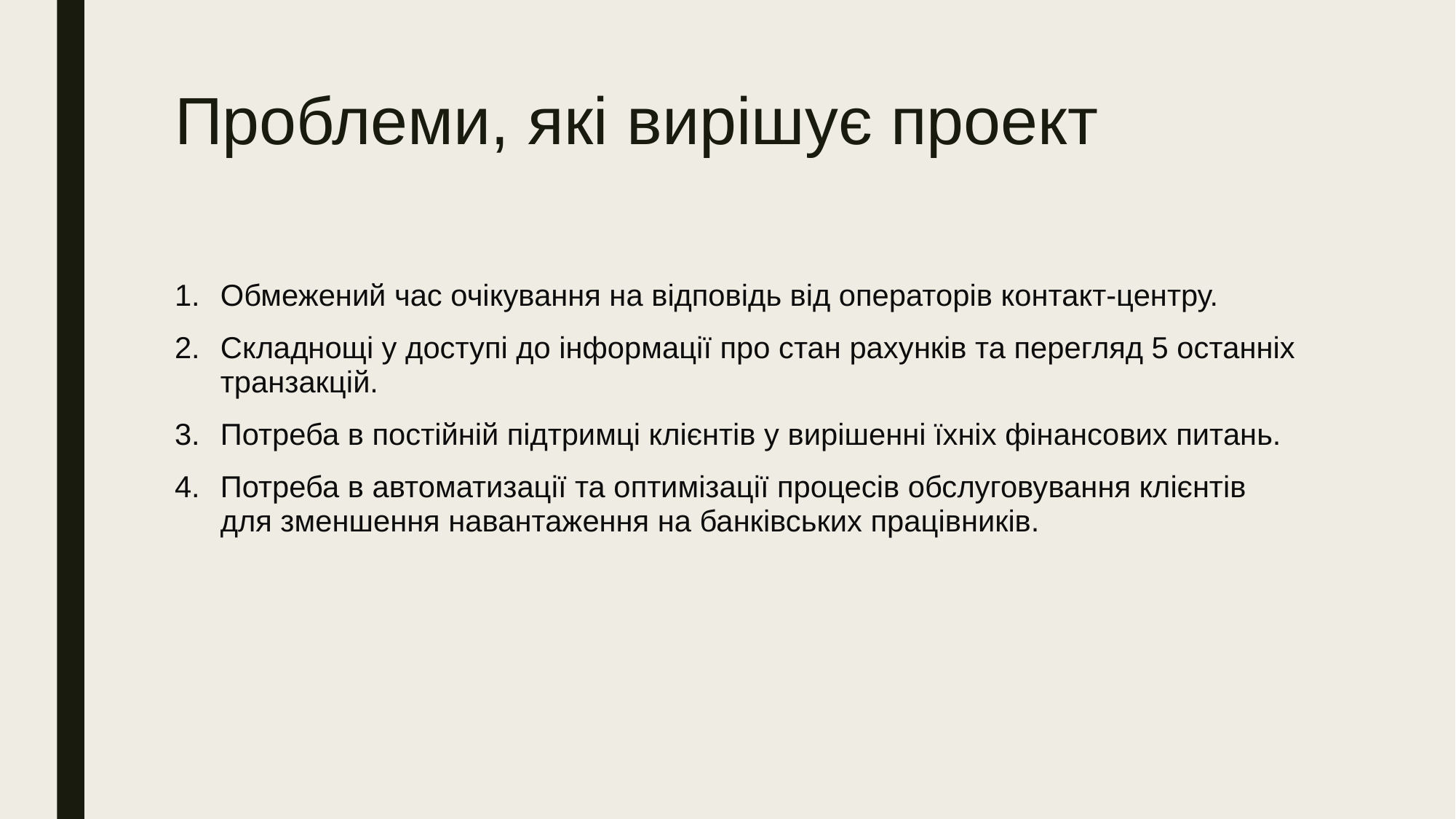

# Проблеми, які вирішує проект
Обмежений час очікування на відповідь від операторів контакт-центру.
Складнощі у доступі до інформації про стан рахунків та перегляд 5 останніх транзакцій.
Потреба в постійній підтримці клієнтів у вирішенні їхніх фінансових питань.
Потреба в автоматизації та оптимізації процесів обслуговування клієнтів для зменшення навантаження на банківських працівників.